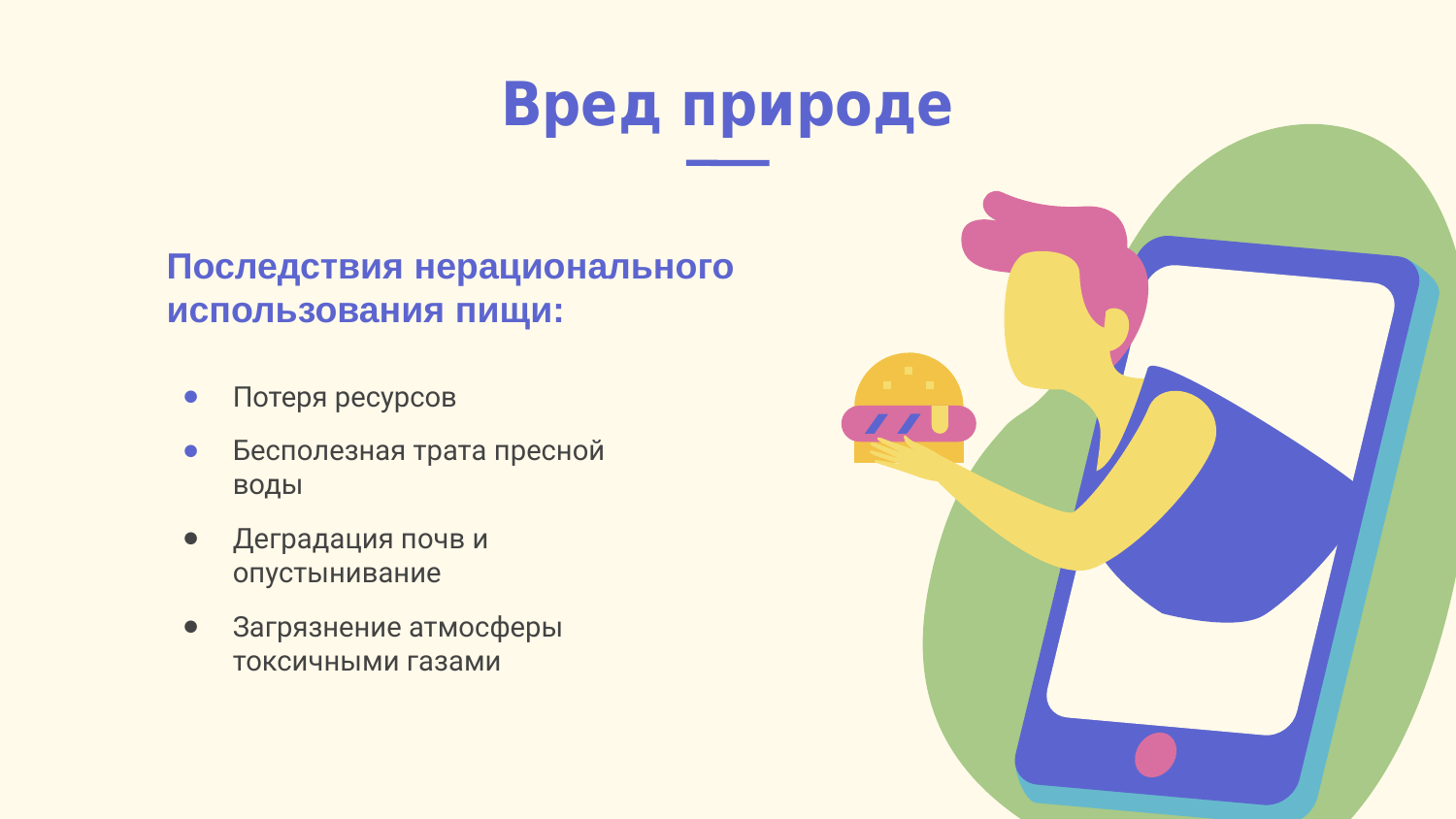

Вред природе

Последствия нерационального использования пищи:
Потеря ресурсов
Бесполезная трата пресной воды
Деградация почв и опустынивание
Загрязнение атмосферы токсичными газами